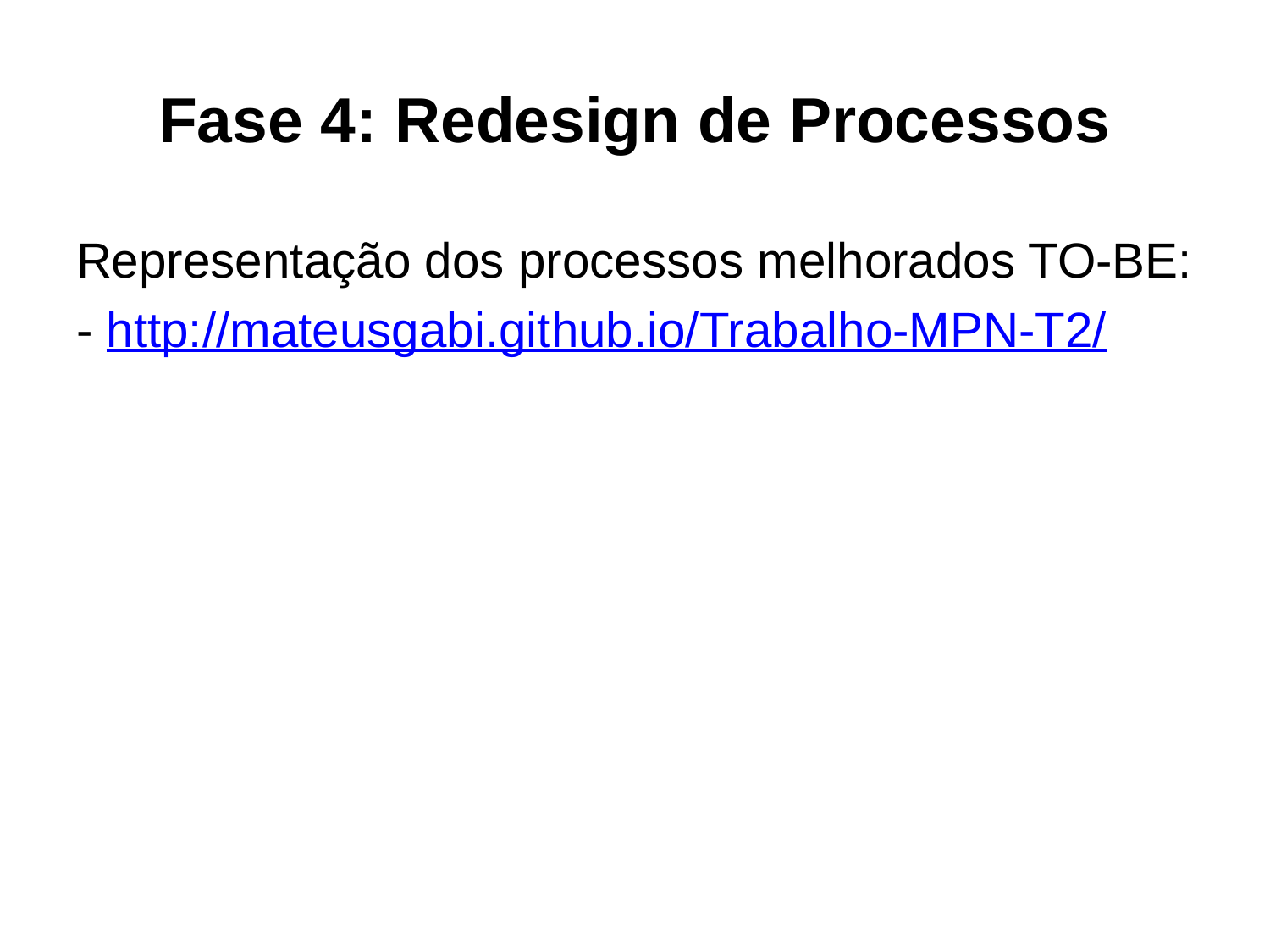

# Fase 4: Redesign de Processos
Representação dos processos melhorados TO-BE:
- http://mateusgabi.github.io/Trabalho-MPN-T2/